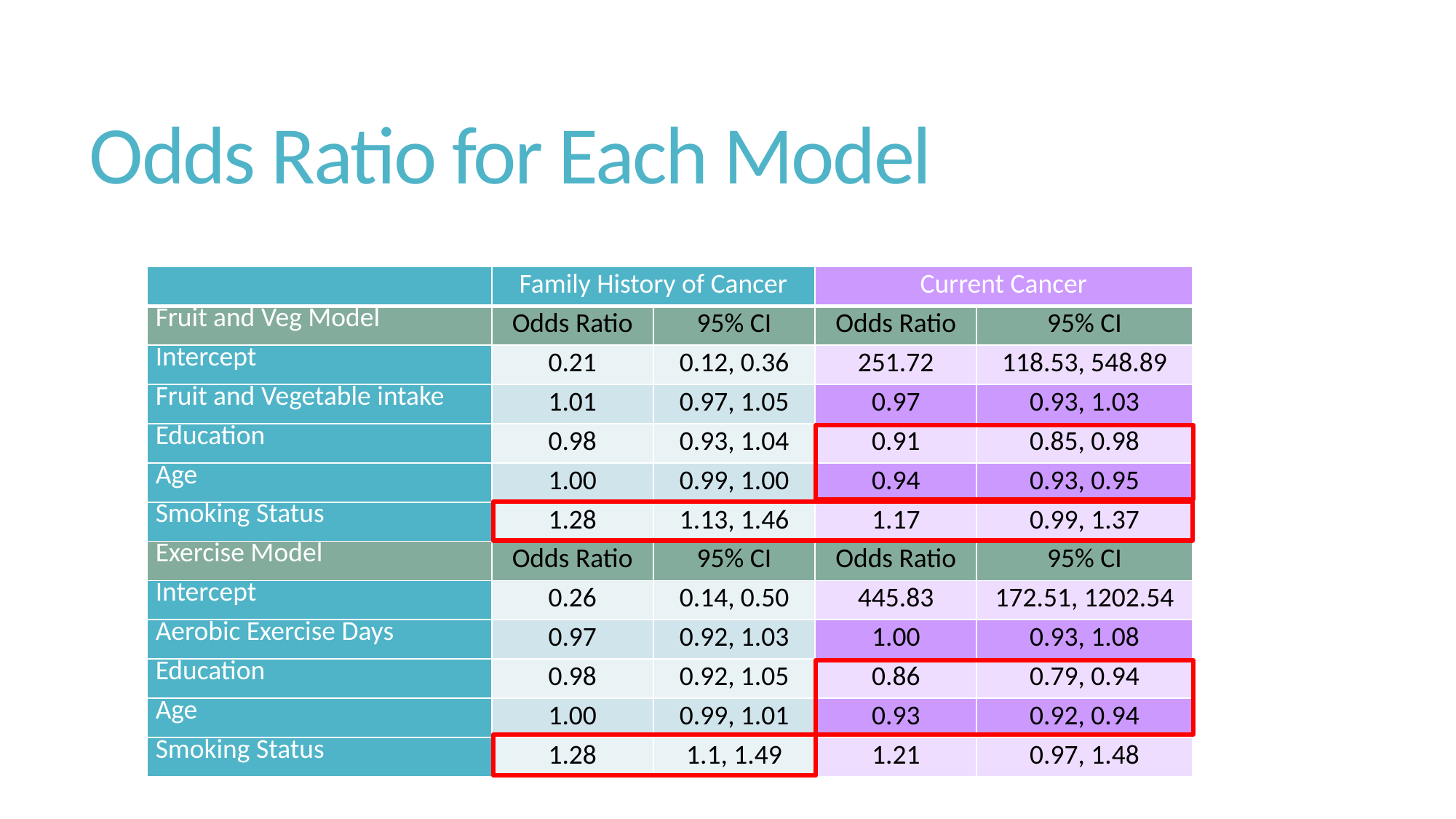

# Odds Ratio for Each Model
|  | Family History of Cancer |  | Current Cancer |  |
| --- | --- | --- | --- | --- |
| Fruit and Veg Model | Odds Ratio | 95% CI | Odds Ratio | 95% CI |
| Intercept | 0.21 | 0.12, 0.36 | 251.72 | 118.53, 548.89 |
| Fruit and Vegetable intake | 1.01 | 0.97, 1.05 | 0.97 | 0.93, 1.03 |
| Education | 0.98 | 0.93, 1.04 | 0.91 | 0.85, 0.98 |
| Age | 1.00 | 0.99, 1.00 | 0.94 | 0.93, 0.95 |
| Smoking Status | 1.28 | 1.13, 1.46 | 1.17 | 0.99, 1.37 |
| Exercise Model | Odds Ratio | 95% CI | Odds Ratio | 95% CI |
| Intercept | 0.26 | 0.14, 0.50 | 445.83 | 172.51, 1202.54 |
| Aerobic Exercise Days | 0.97 | 0.92, 1.03 | 1.00 | 0.93, 1.08 |
| Education | 0.98 | 0.92, 1.05 | 0.86 | 0.79, 0.94 |
| Age | 1.00 | 0.99, 1.01 | 0.93 | 0.92, 0.94 |
| Smoking Status | 1.28 | 1.1, 1.49 | 1.21 | 0.97, 1.48 |